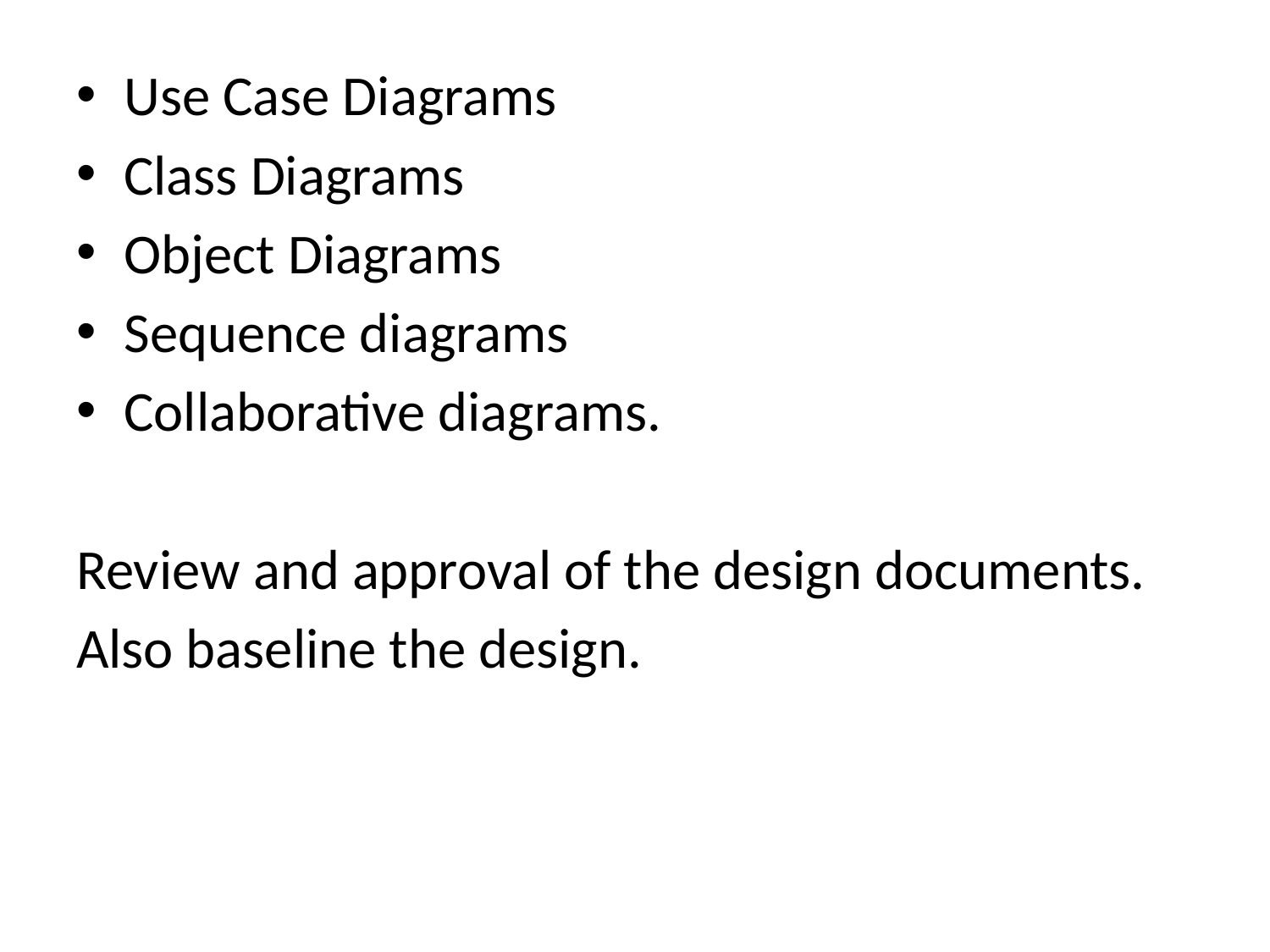

Use Case Diagrams
Class Diagrams
Object Diagrams
Sequence diagrams
Collaborative diagrams.

Review and approval of the design documents.
Also baseline the design.